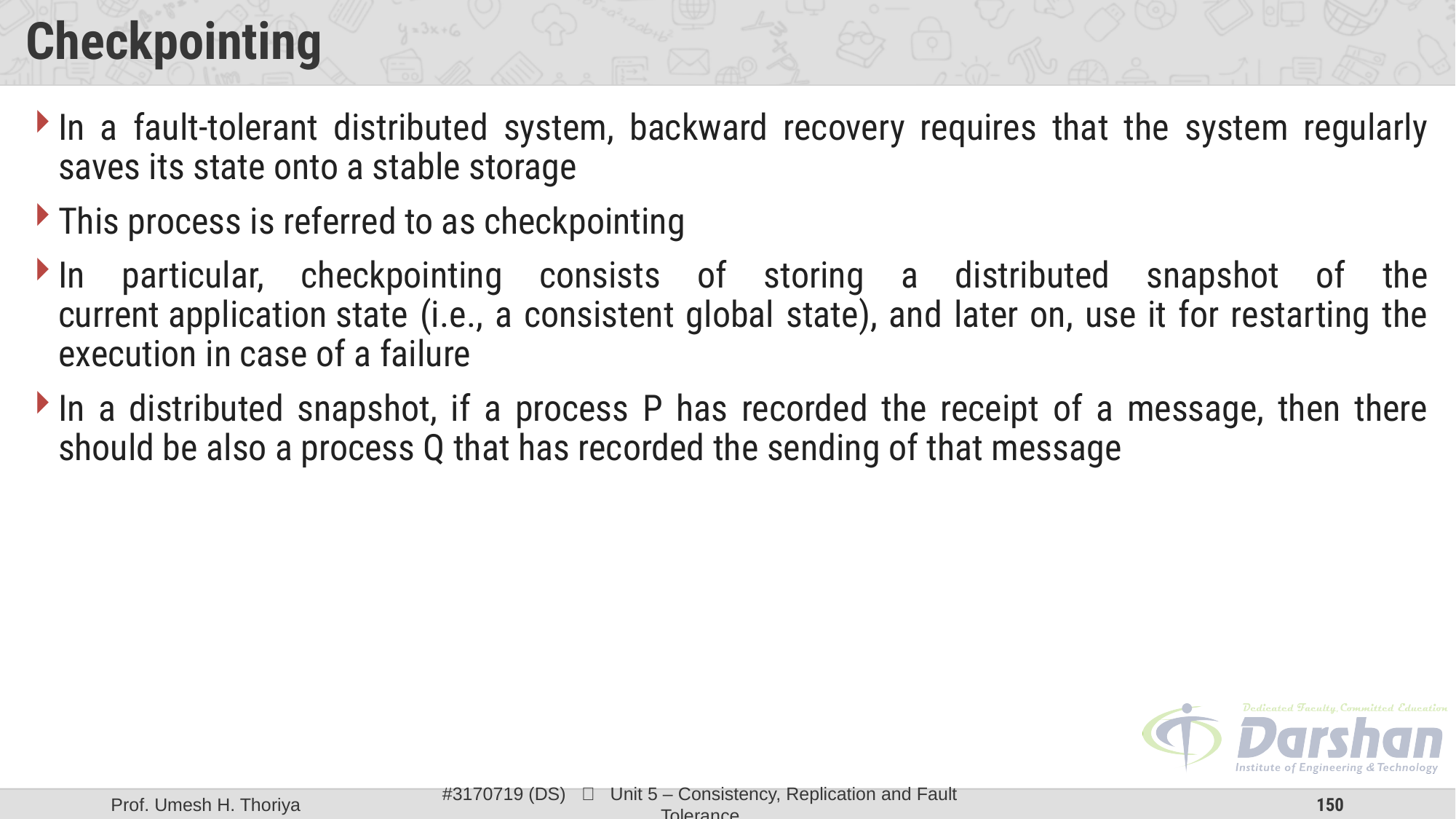

# Checkpointing
In a fault-tolerant distributed system, backward recovery requires that the system regularly saves its state onto a stable storage
This process is referred to as checkpointing
In particular, checkpointing consists of storing a distributed snapshot of the current application state (i.e., a consistent global state), and later on, use it for restarting the execution in case of a failure
In a distributed snapshot, if a process P has recorded the receipt of a message, then there should be also a process Q that has recorded the sending of that message